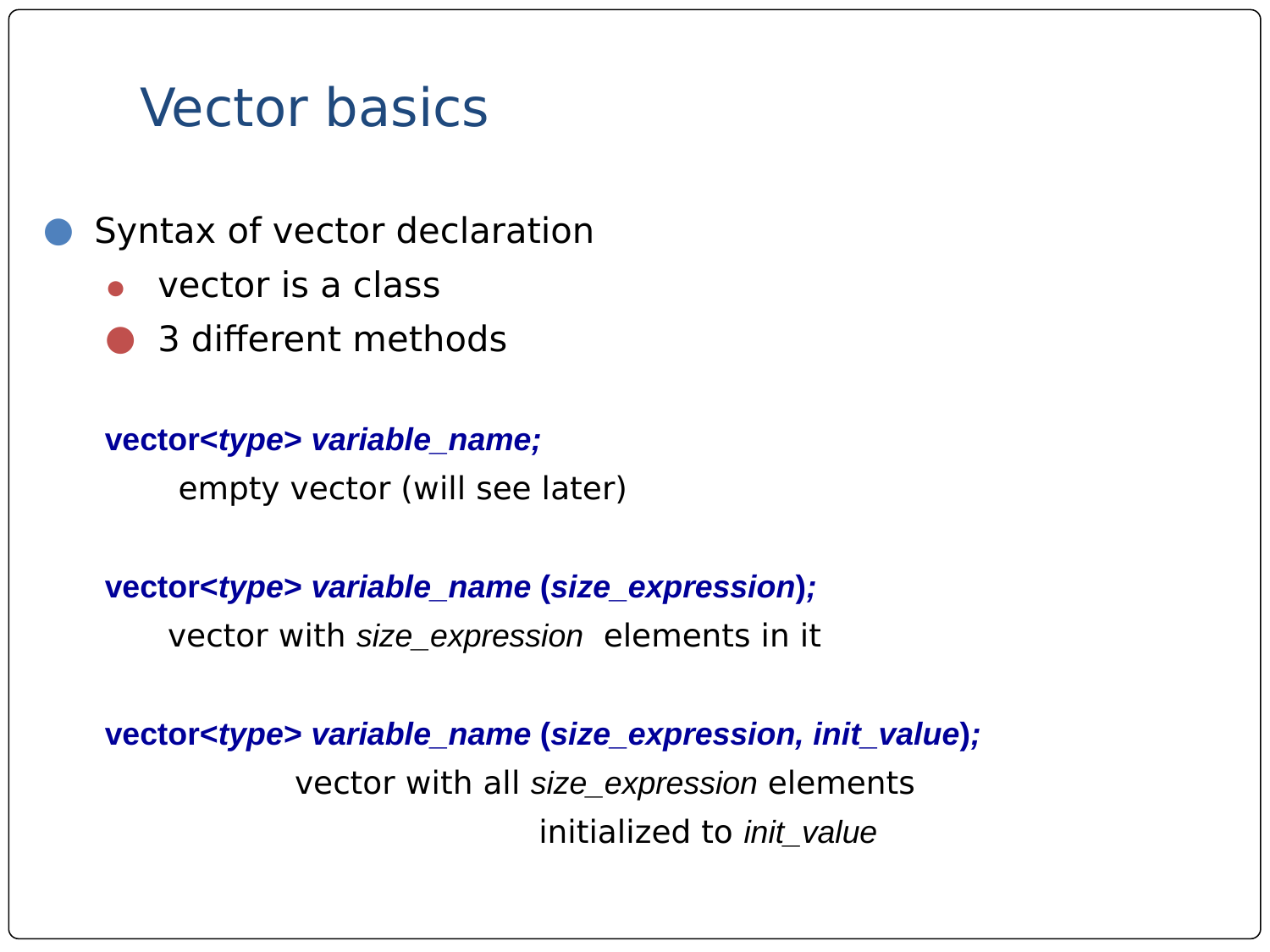

# Vector basics
Syntax of vector declaration
vector is a class
3 different methods

vector<type> variable_name;
 empty vector (will see later)

vector<type> variable_name (size_expression);
 	 vector with size_expression  elements in it

vector<type> variable_name (size_expression, init_value);
 		 vector with all size_expression elements
				initialized to init_value